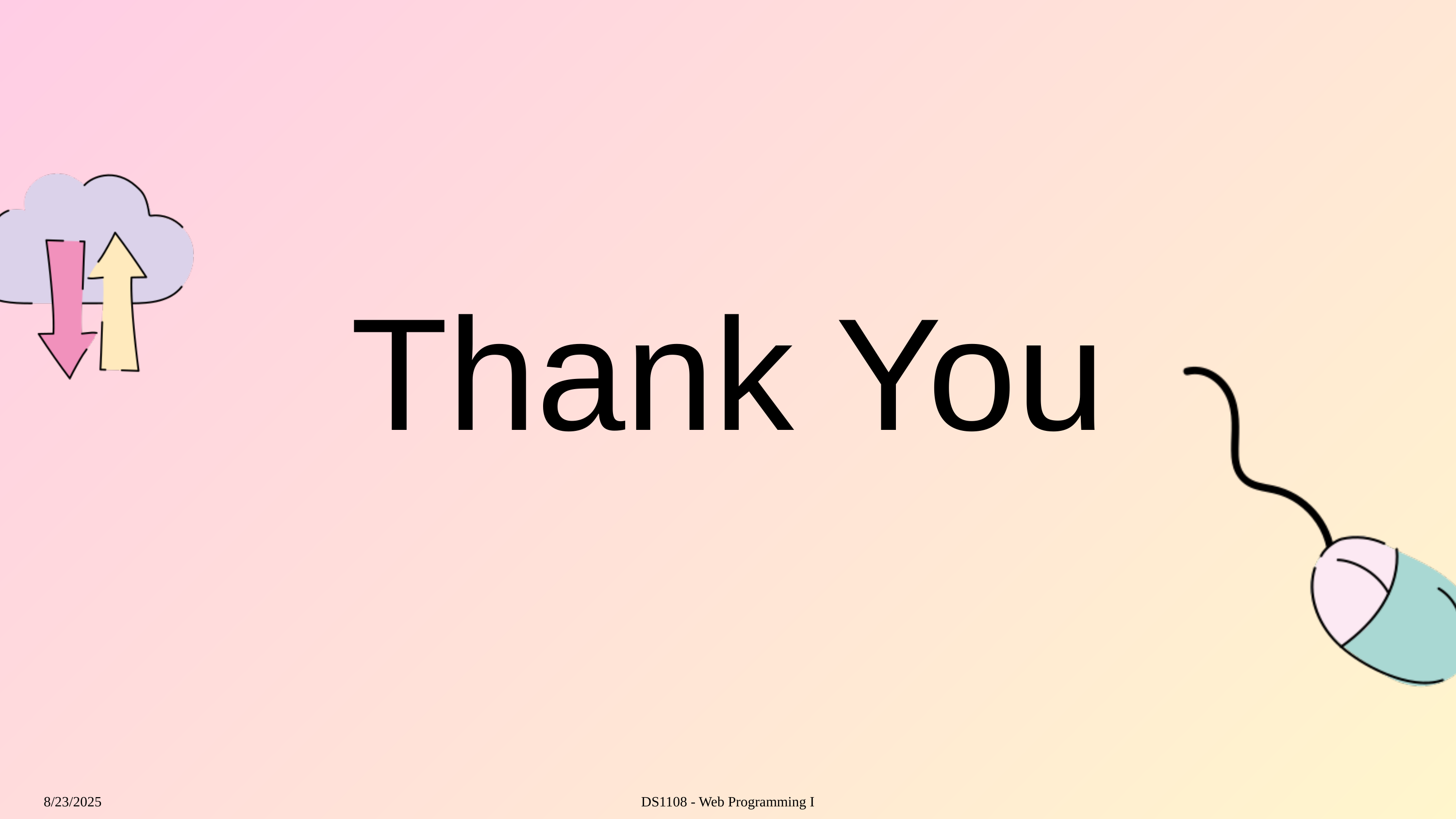

Thank You

DS1108 - Web Programming I
8/23/2025